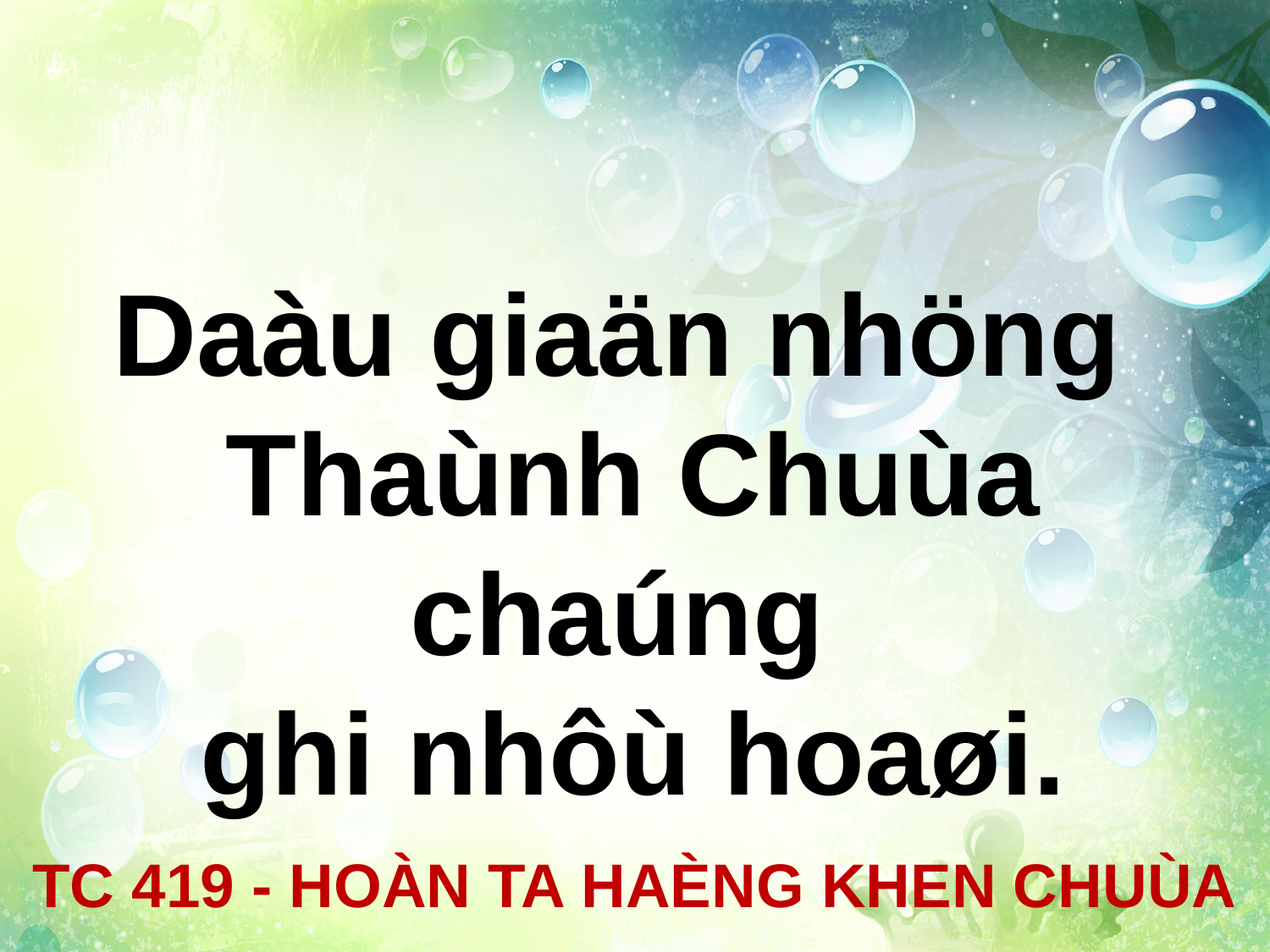

Daàu giaän nhöng
Thaùnh Chuùa chaúng
ghi nhôù hoaøi.
TC 419 - HOÀN TA HAÈNG KHEN CHUÙA